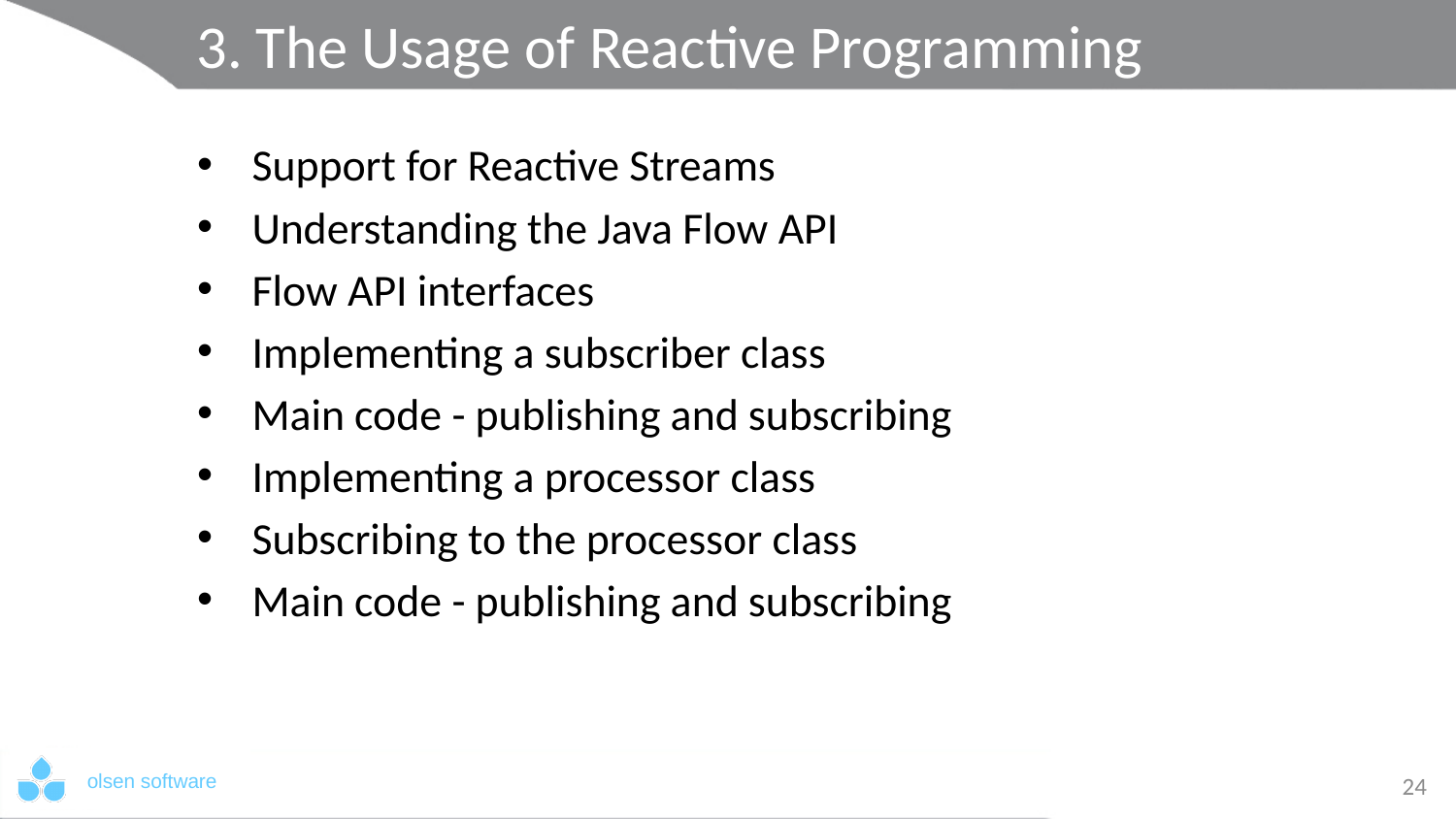

# 3. The Usage of Reactive Programming
Support for Reactive Streams
Understanding the Java Flow API
Flow API interfaces
Implementing a subscriber class
Main code - publishing and subscribing
Implementing a processor class
Subscribing to the processor class
Main code - publishing and subscribing

24